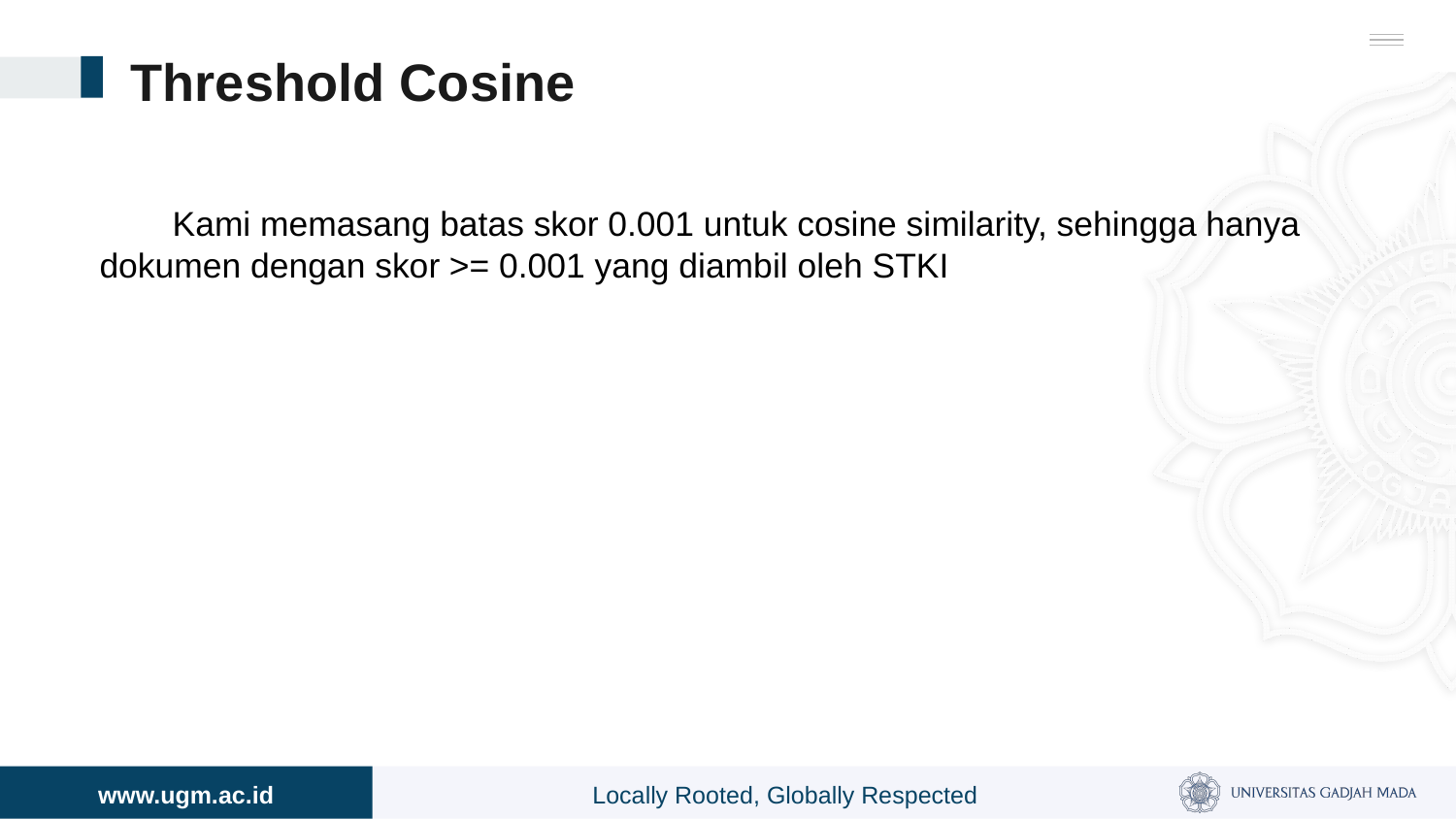

# Threshold Cosine
Kami memasang batas skor 0.001 untuk cosine similarity, sehingga hanya dokumen dengan skor >= 0.001 yang diambil oleh STKI